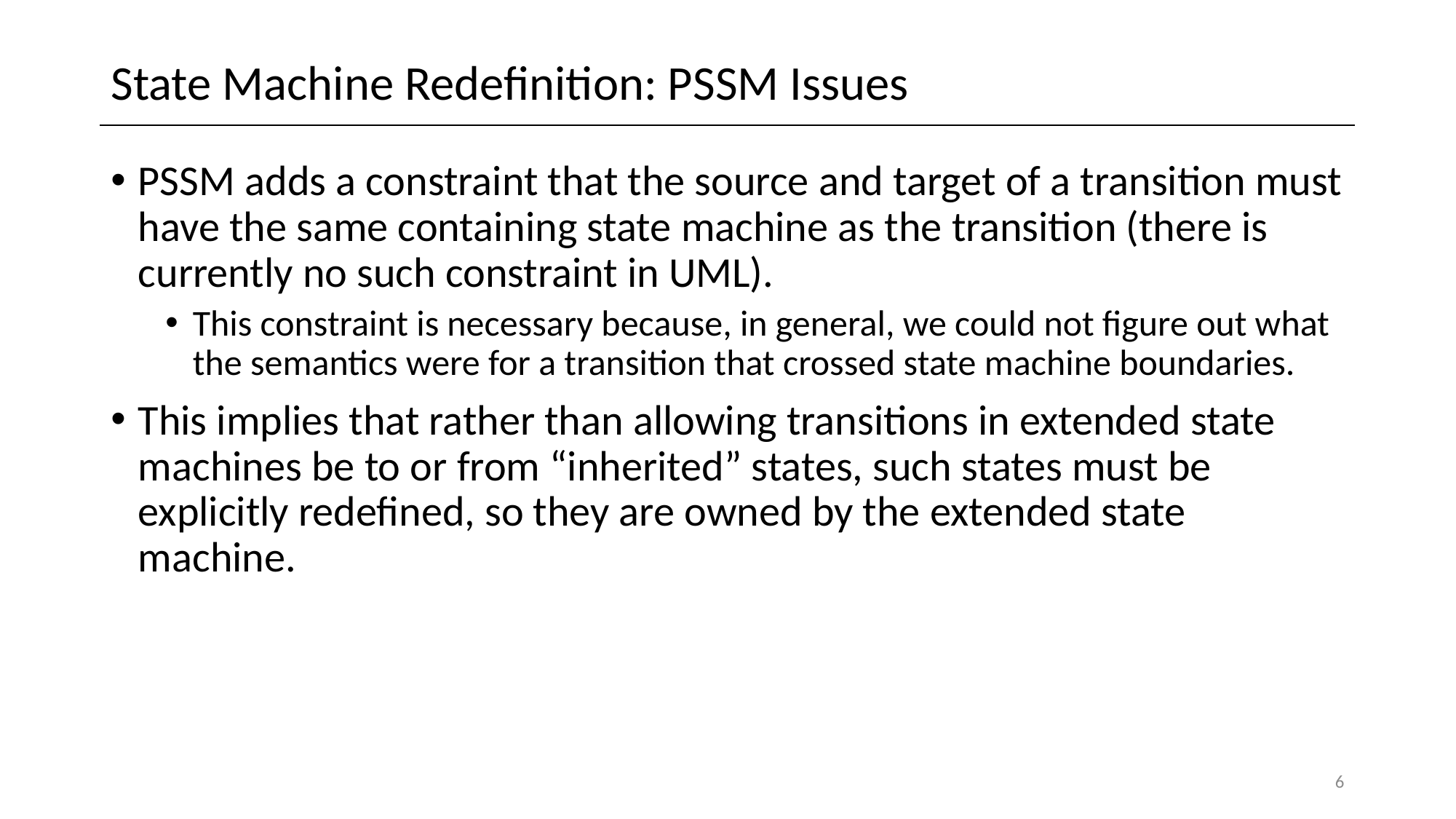

# State Machine Redefinition: PSSM Issues
PSSM adds a constraint that the source and target of a transition must have the same containing state machine as the transition (there is currently no such constraint in UML).
This constraint is necessary because, in general, we could not figure out what the semantics were for a transition that crossed state machine boundaries.
This implies that rather than allowing transitions in extended state machines be to or from “inherited” states, such states must be explicitly redefined, so they are owned by the extended state machine.
6